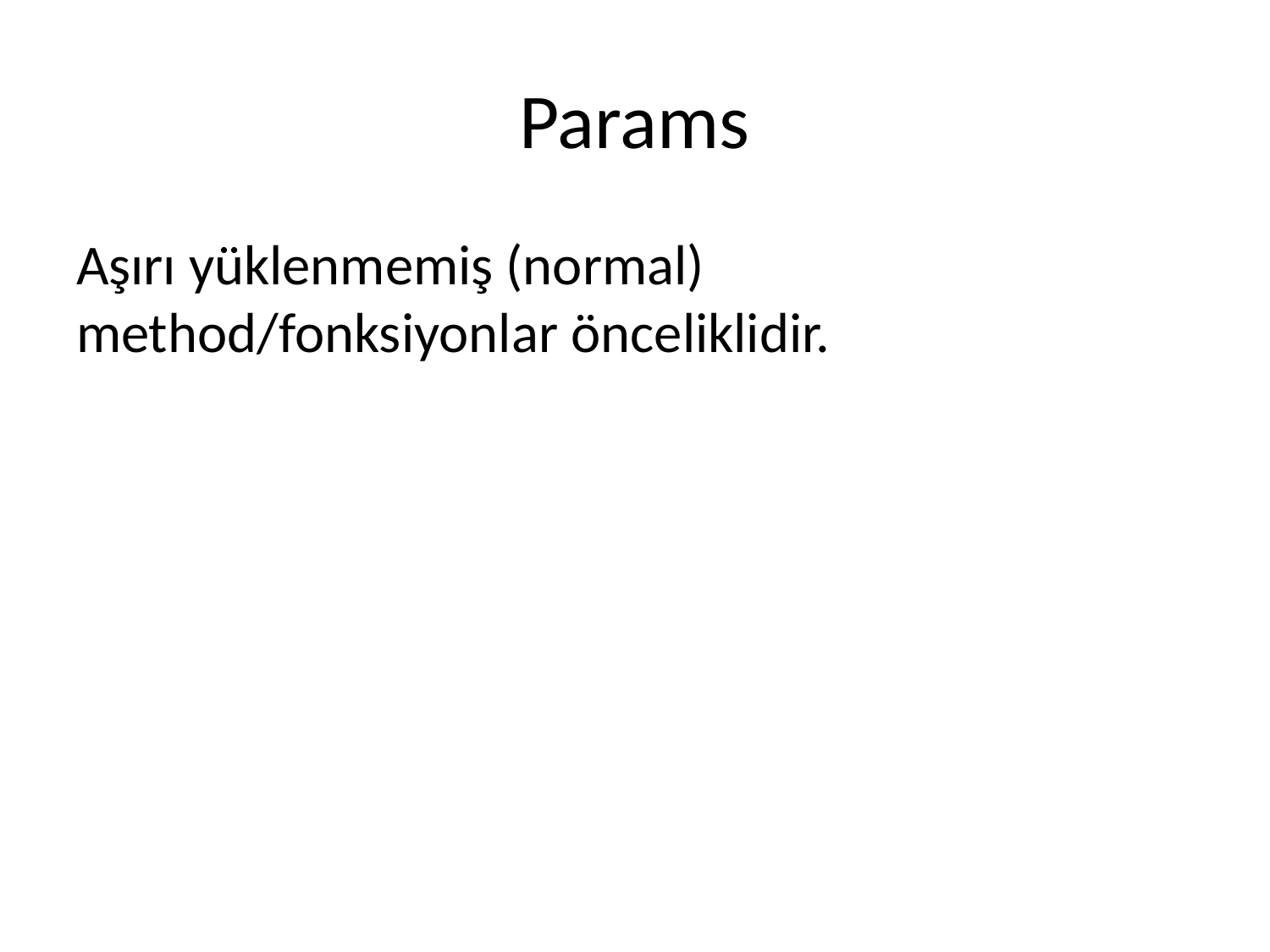

# Params
Aşırı yüklenmemiş (normal) method/fonksiyonlar önceliklidir.